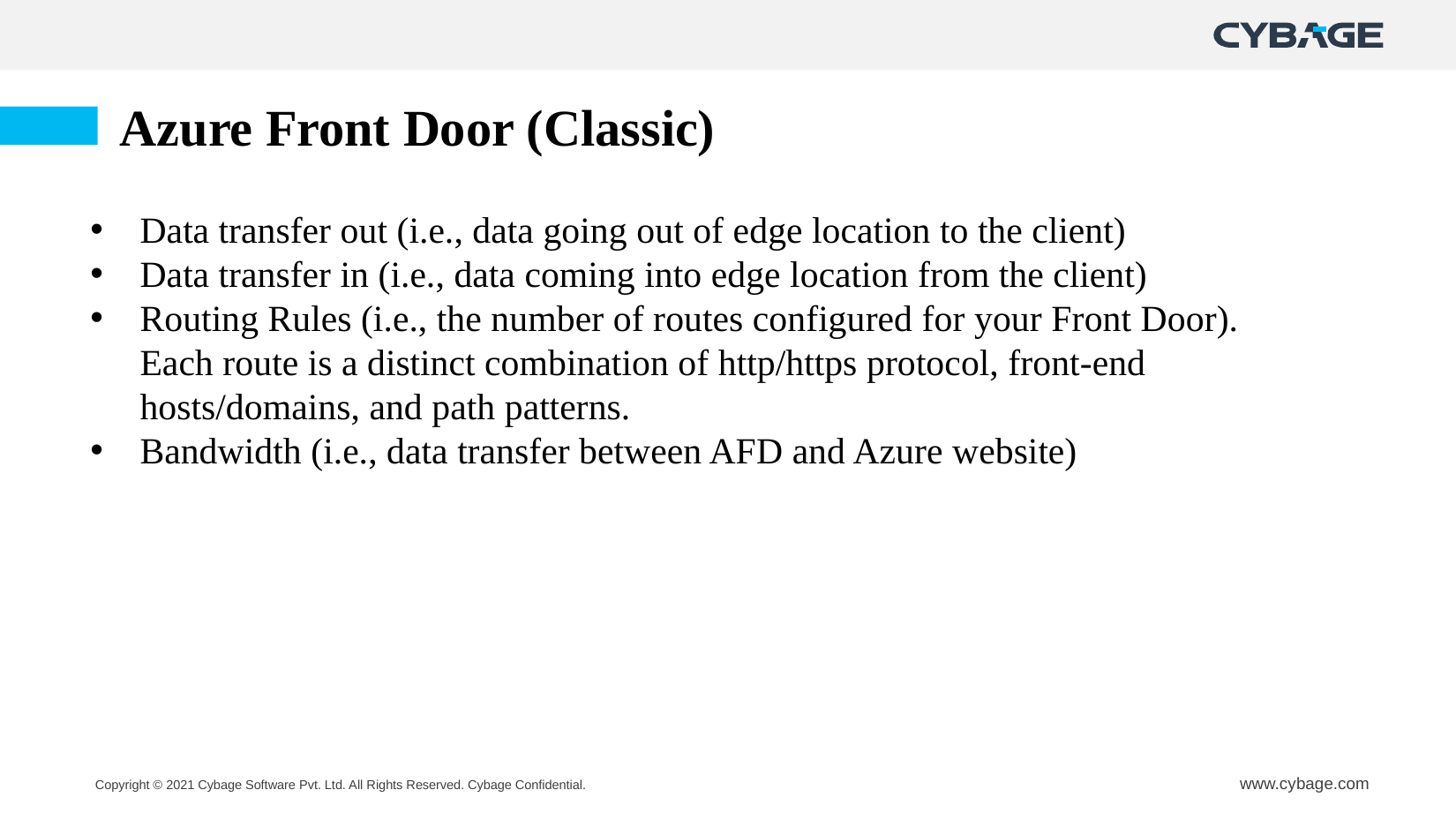

Azure Front Door (Classic)

Data transfer out (i.e., data going out of edge location to the client)
Data transfer in (i.e., data coming into edge location from the client)
Routing Rules (i.e., the number of routes configured for your Front Door). Each route is a distinct combination of http/https protocol, front-end hosts/domains, and path patterns.
Bandwidth (i.e., data transfer between AFD and Azure website)